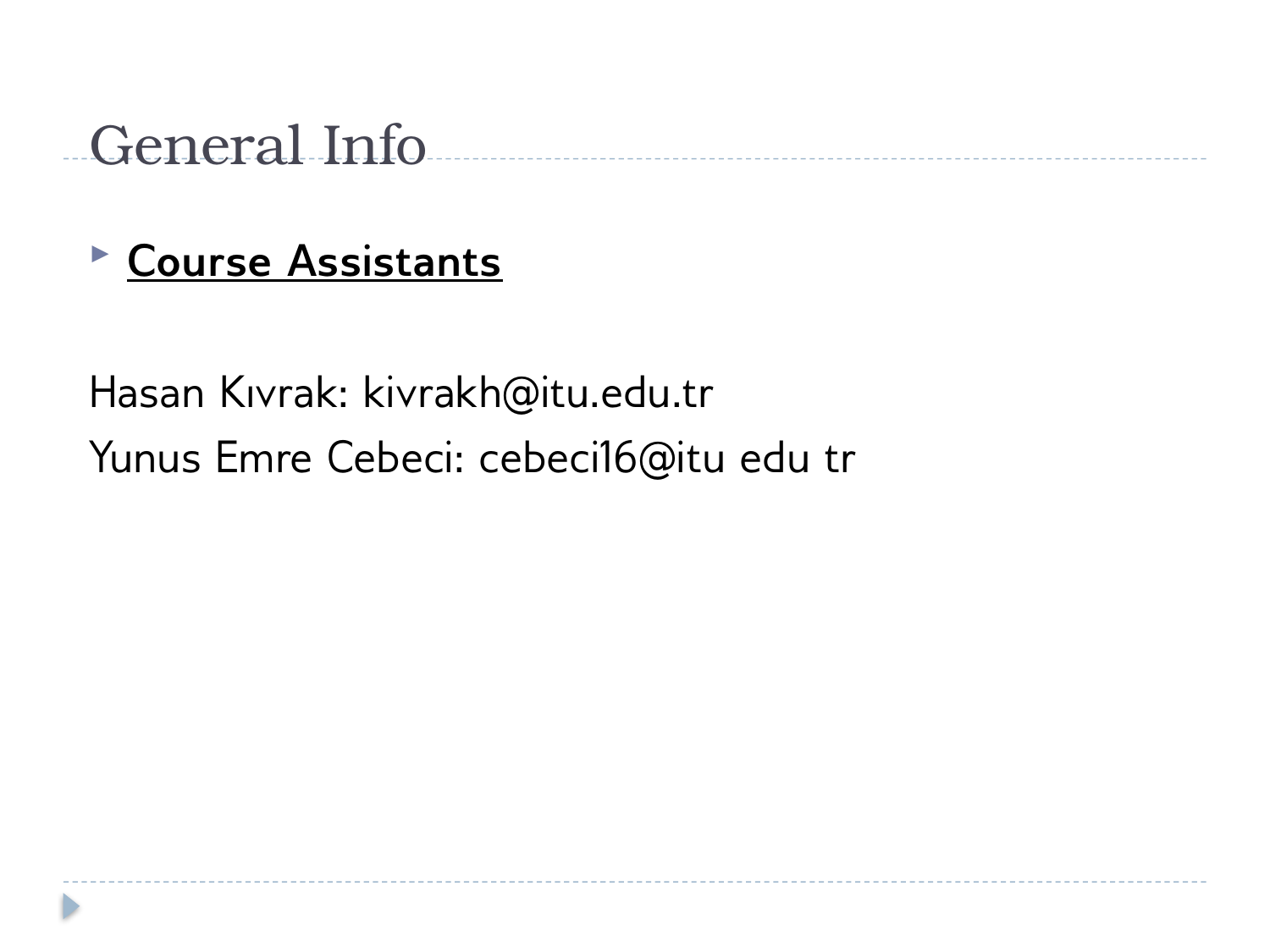

# General Info
Course Assistants

Hasan Kıvrak: kivrakh@itu.edu.tr
Yunus Emre Cebeci: cebeci16@itu edu tr